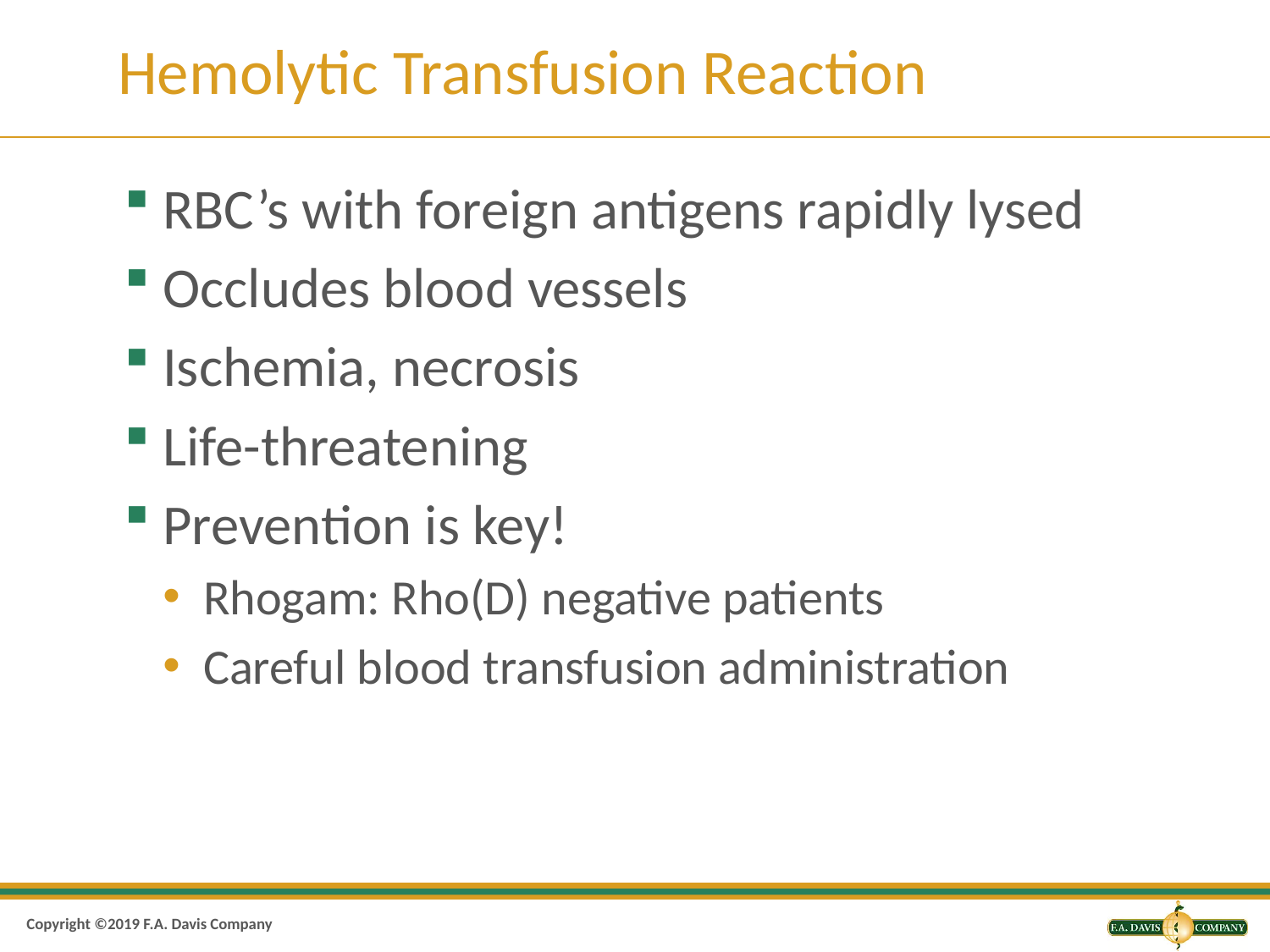

# Hemolytic Transfusion Reaction
RBC’s with foreign antigens rapidly lysed
Occludes blood vessels
Ischemia, necrosis
Life-threatening
Prevention is key!
Rhogam: Rho(D) negative patients
Careful blood transfusion administration